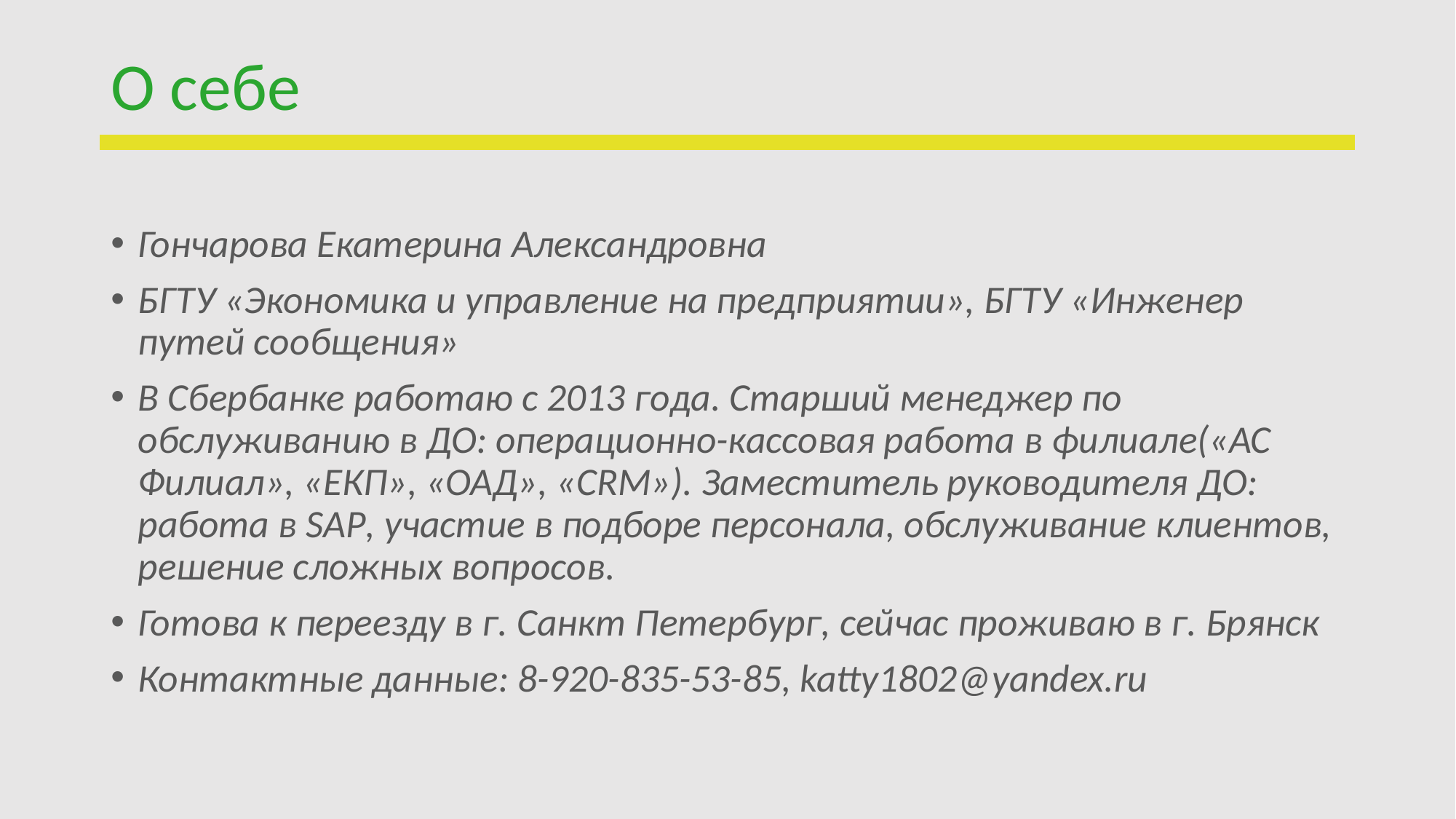

# О себе
Гончарова Екатерина Александровна
БГТУ «Экономика и управление на предприятии», БГТУ «Инженер путей сообщения»
В Сбербанке работаю с 2013 года. Старший менеджер по обслуживанию в ДО: операционно-кассовая работа в филиале(«АС Филиал», «ЕКП», «ОАД», «CRM»). Заместитель руководителя ДО: работа в SAP, участие в подборе персонала, обслуживание клиентов, решение сложных вопросов.
Готова к переезду в г. Санкт Петербург, сейчас проживаю в г. Брянск
Контактные данные: 8-920-835-53-85, katty1802@yandex.ru